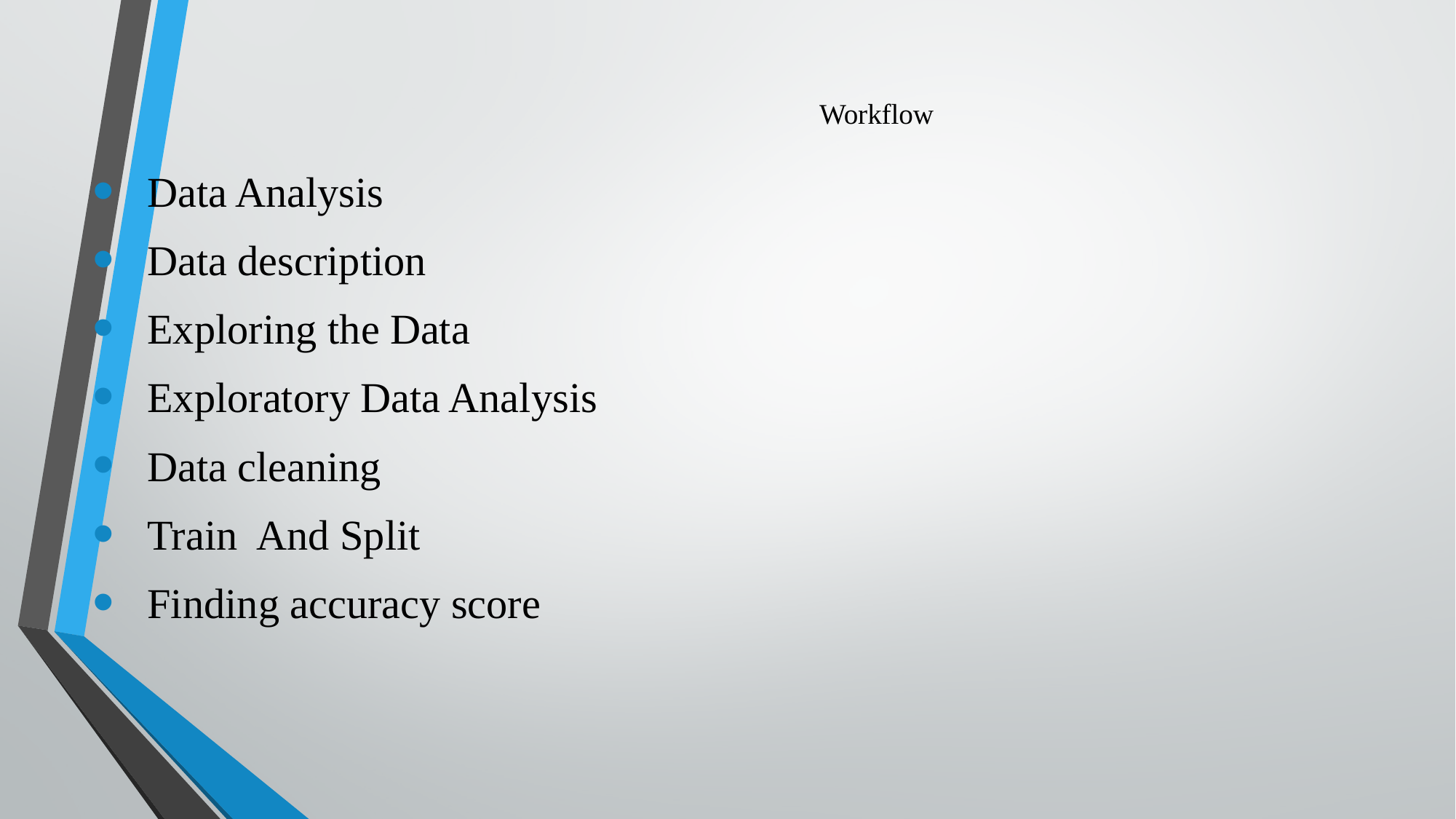

# Workflow
Data Analysis
Data description
Exploring the Data
Exploratory Data Analysis
Data cleaning
Train  And Split
Finding accuracy score